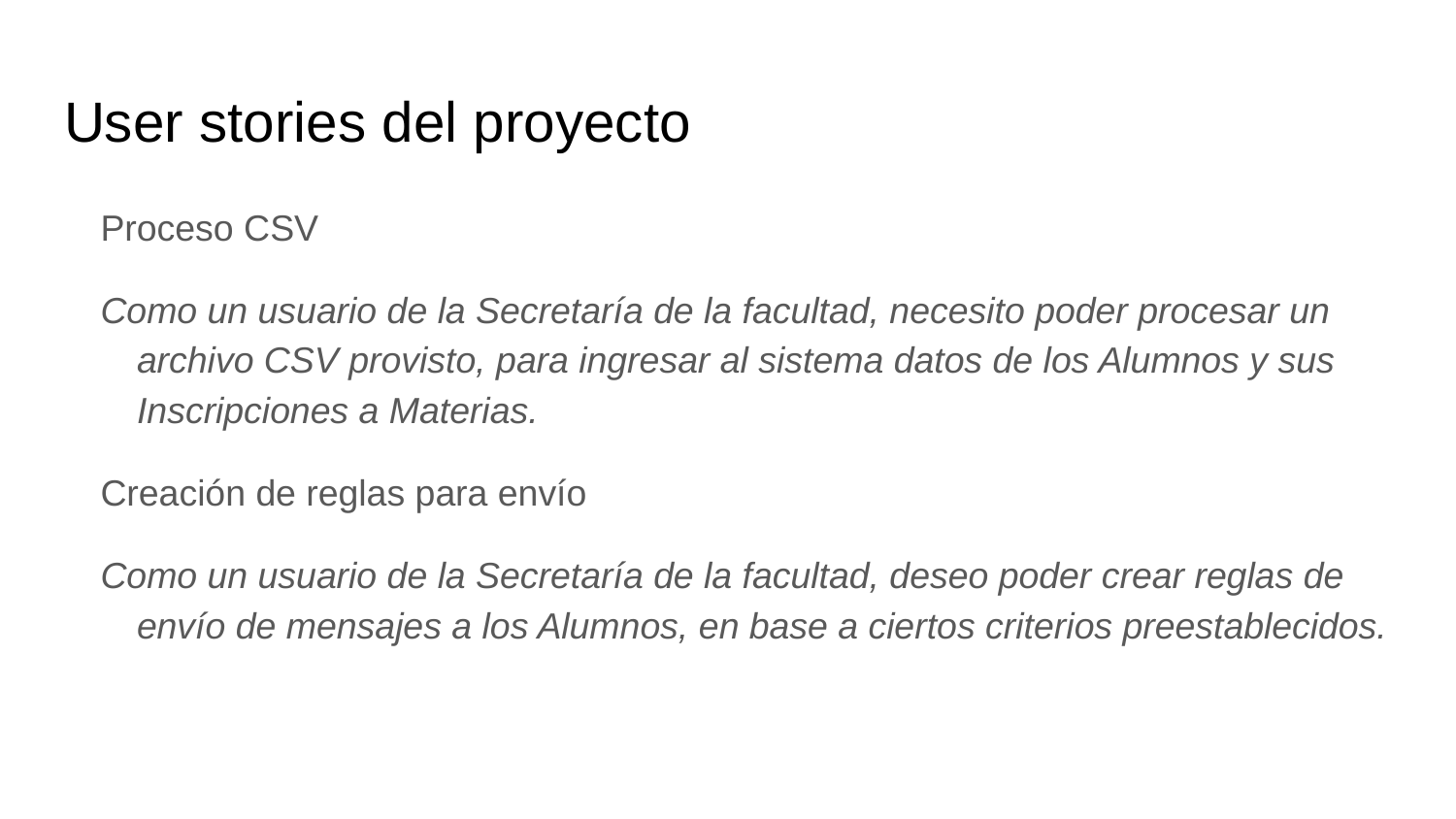

# User stories del proyecto
Proceso CSV
Como un usuario de la Secretaría de la facultad, necesito poder procesar un archivo CSV provisto, para ingresar al sistema datos de los Alumnos y sus Inscripciones a Materias.
Creación de reglas para envío
Como un usuario de la Secretaría de la facultad, deseo poder crear reglas de envío de mensajes a los Alumnos, en base a ciertos criterios preestablecidos.